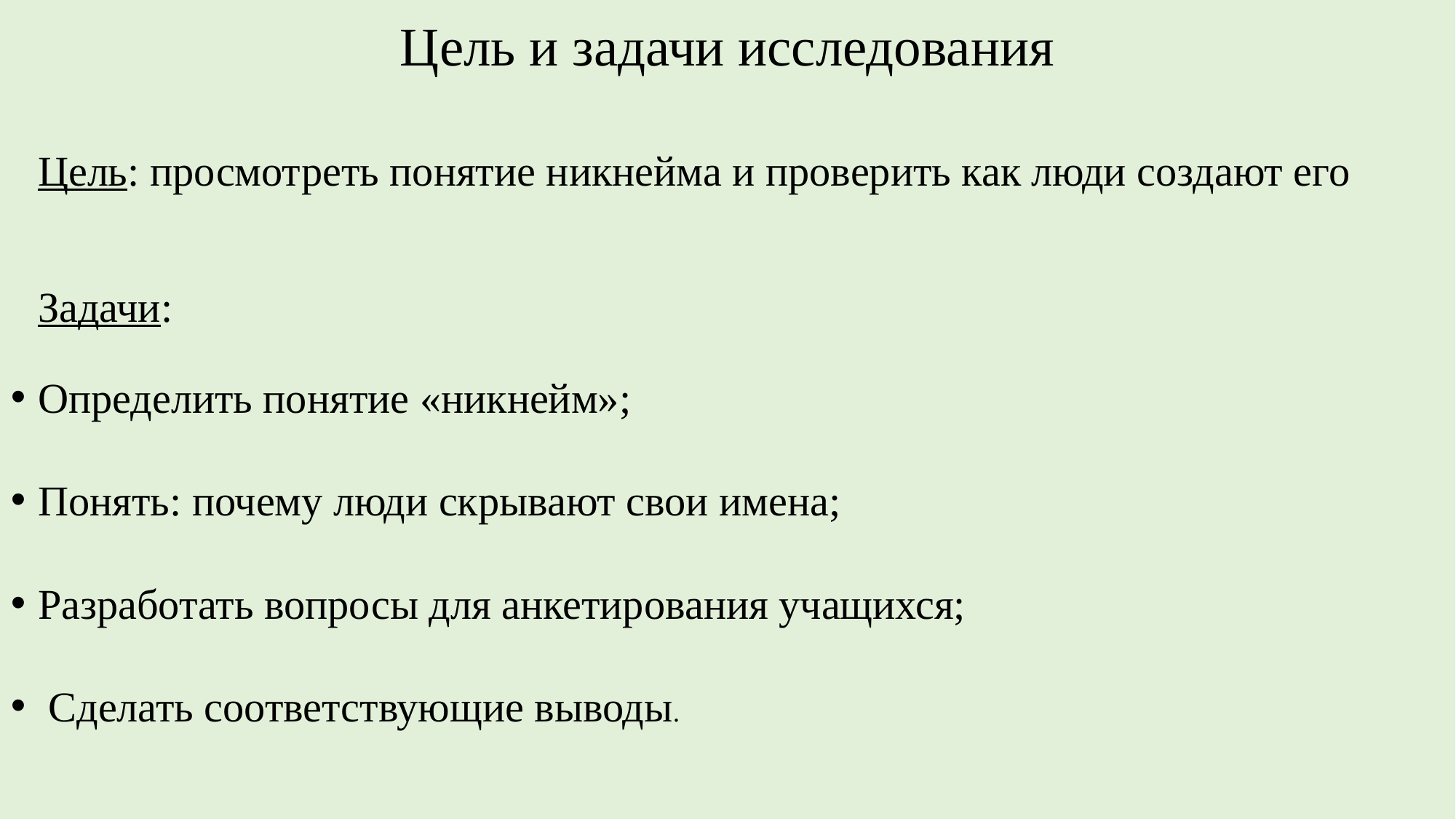

Цель и задачи исследования
Цель: просмотреть понятие никнейма и проверить как люди создают его

Задачи:
Определить понятие «никнейм»;
Понять: почему люди скрывают свои имена;
Разработать вопросы для анкетирования учащихся;
 Сделать соответствующие выводы.